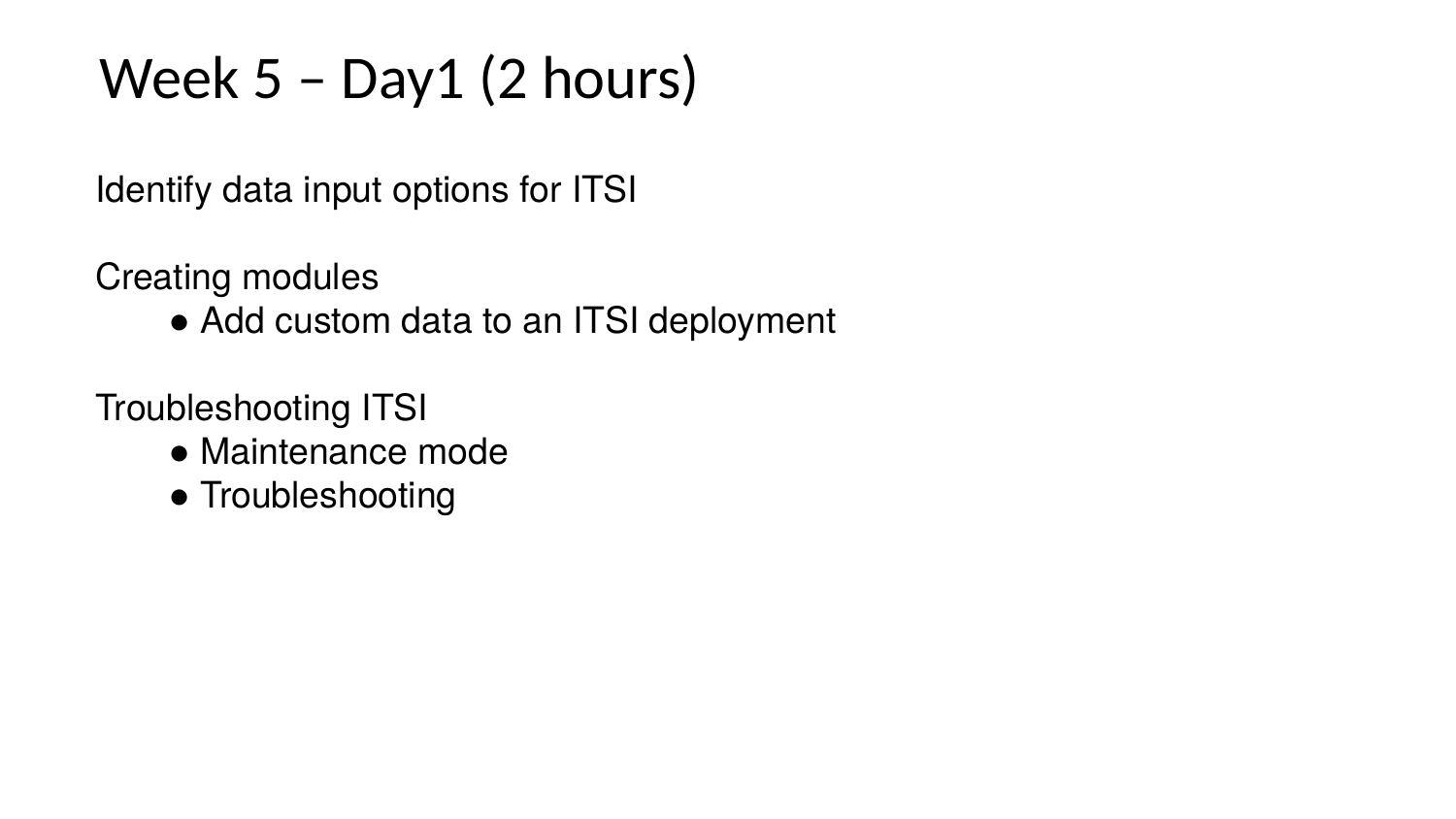

Week 5 – Day1 (2 hours)
Identify data input options for ITSI

Creating modules
● Add custom data to an ITSI deployment

Troubleshooting ITSI
● Maintenance mode
● Troubleshooting